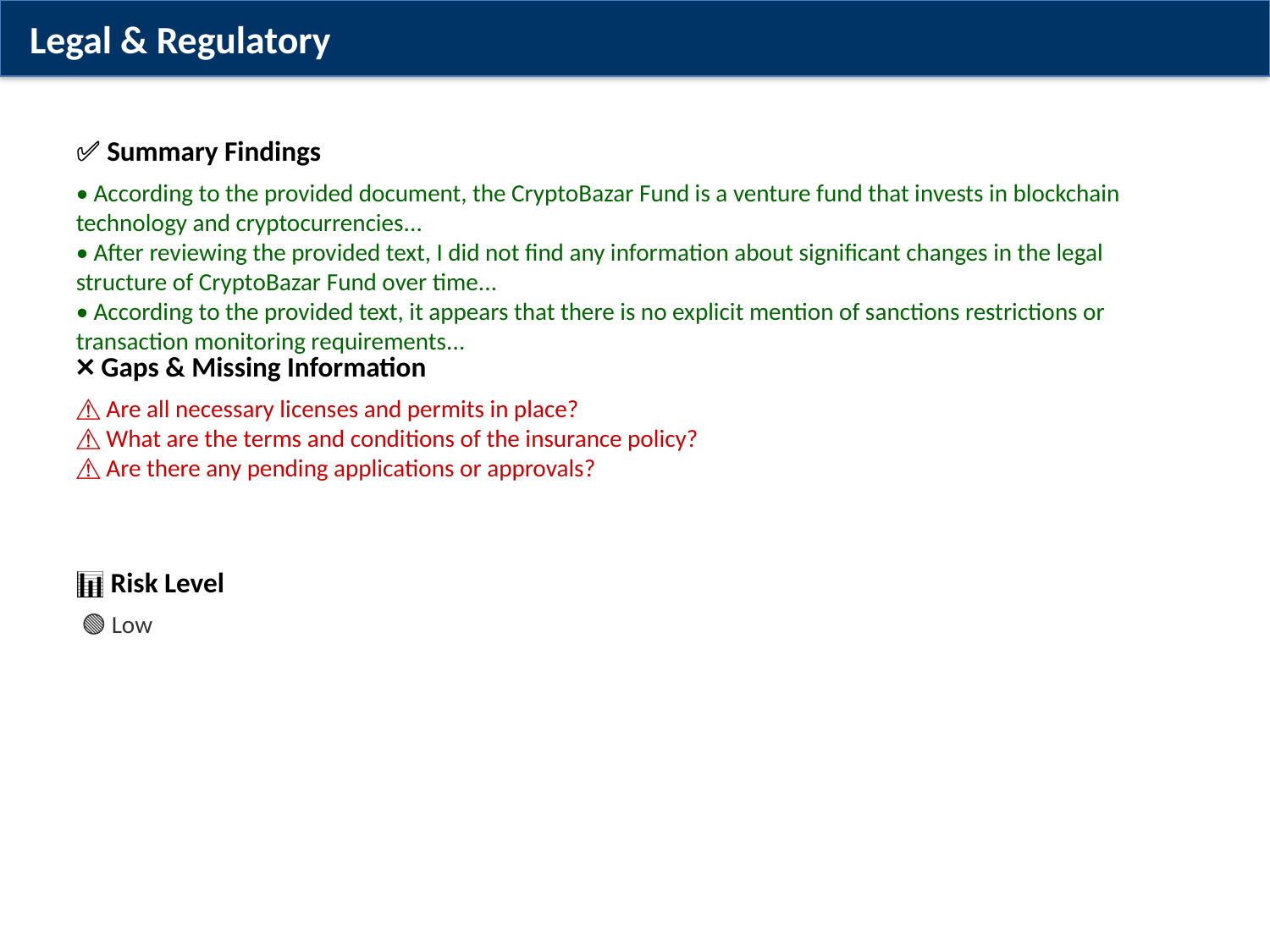

Legal & Regulatory
✅ Summary Findings
• According to the provided document, the CryptoBazar Fund is a venture fund that invests in blockchain technology and cryptocurrencies...
• After reviewing the provided text, I did not find any information about significant changes in the legal structure of CryptoBazar Fund over time...
• According to the provided text, it appears that there is no explicit mention of sanctions restrictions or transaction monitoring requirements...
❌ Gaps & Missing Information
⚠️ Are all necessary licenses and permits in place?
⚠️ What are the terms and conditions of the insurance policy?
⚠️ Are there any pending applications or approvals?
📊 Risk Level
 🟢 Low